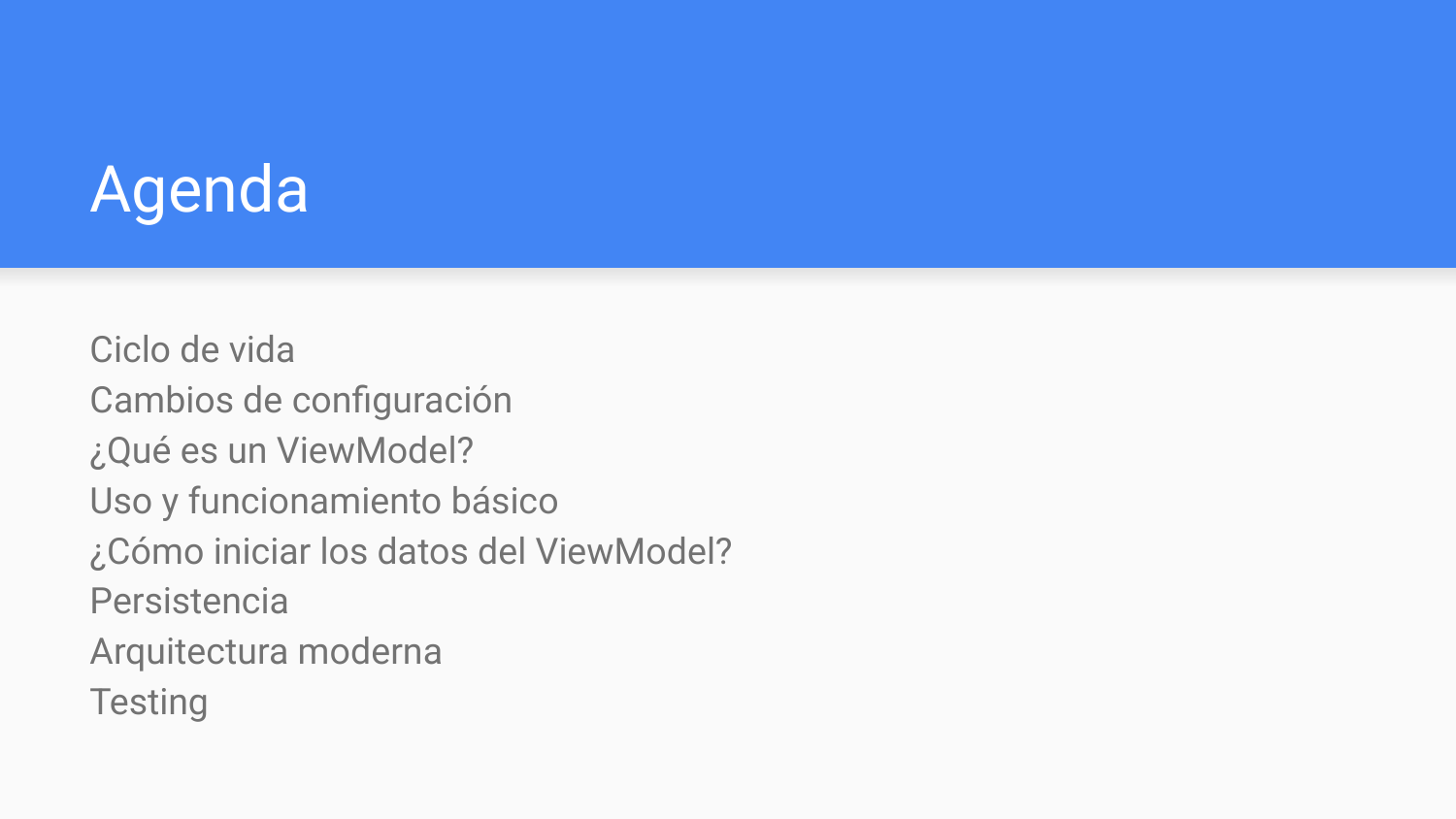

# Agenda
Ciclo de vida
Cambios de configuración
¿Qué es un ViewModel?
Uso y funcionamiento básico
¿Cómo iniciar los datos del ViewModel?
Persistencia
Arquitectura moderna
Testing